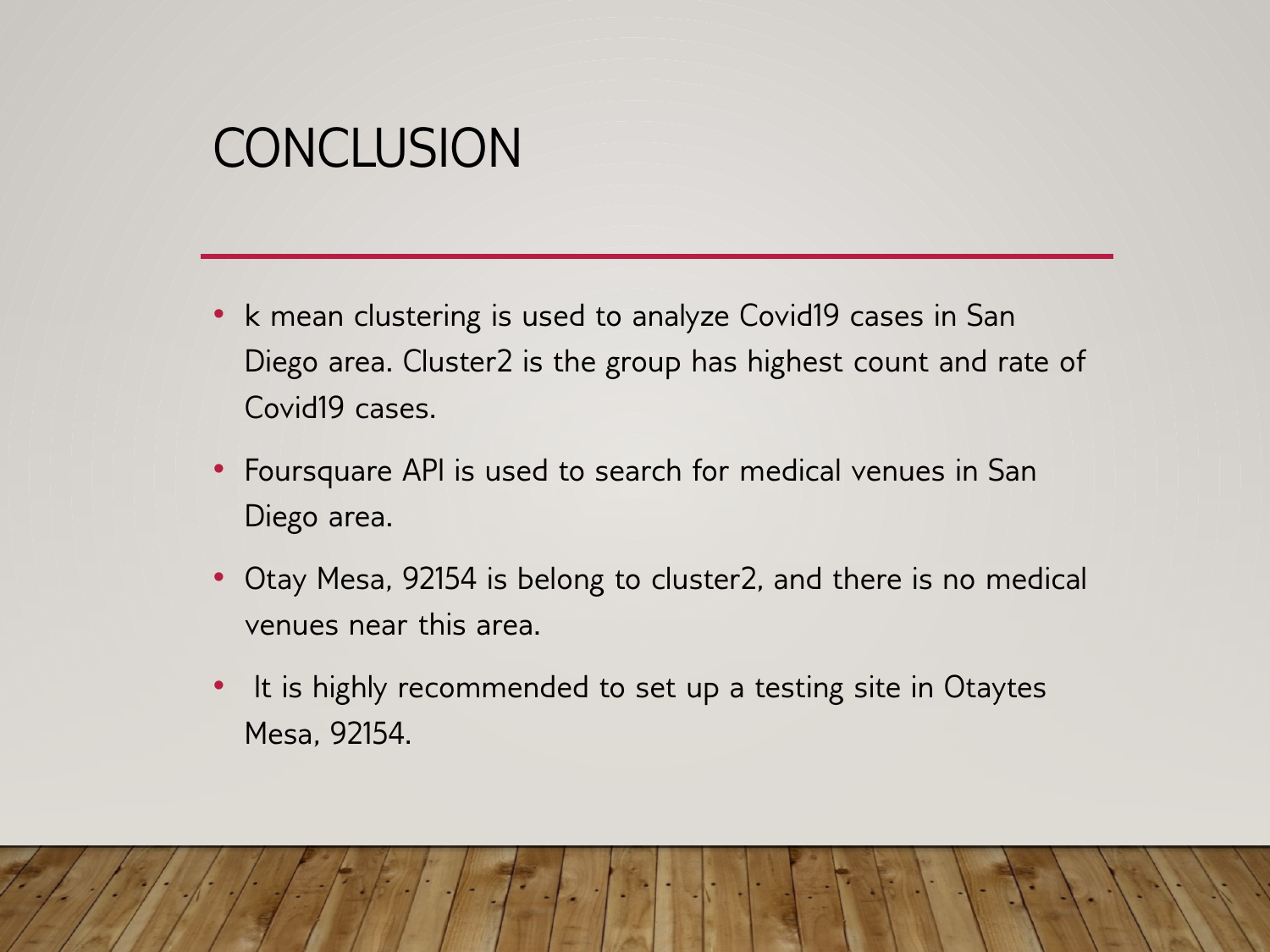

# Conclusion
k mean clustering is used to analyze Covid19 cases in San Diego area. Cluster2 is the group has highest count and rate of Covid19 cases.
Foursquare API is used to search for medical venues in San Diego area.
Otay Mesa, 92154 is belong to cluster2, and there is no medical venues near this area.
 It is highly recommended to set up a testing site in Otaytes Mesa, 92154.